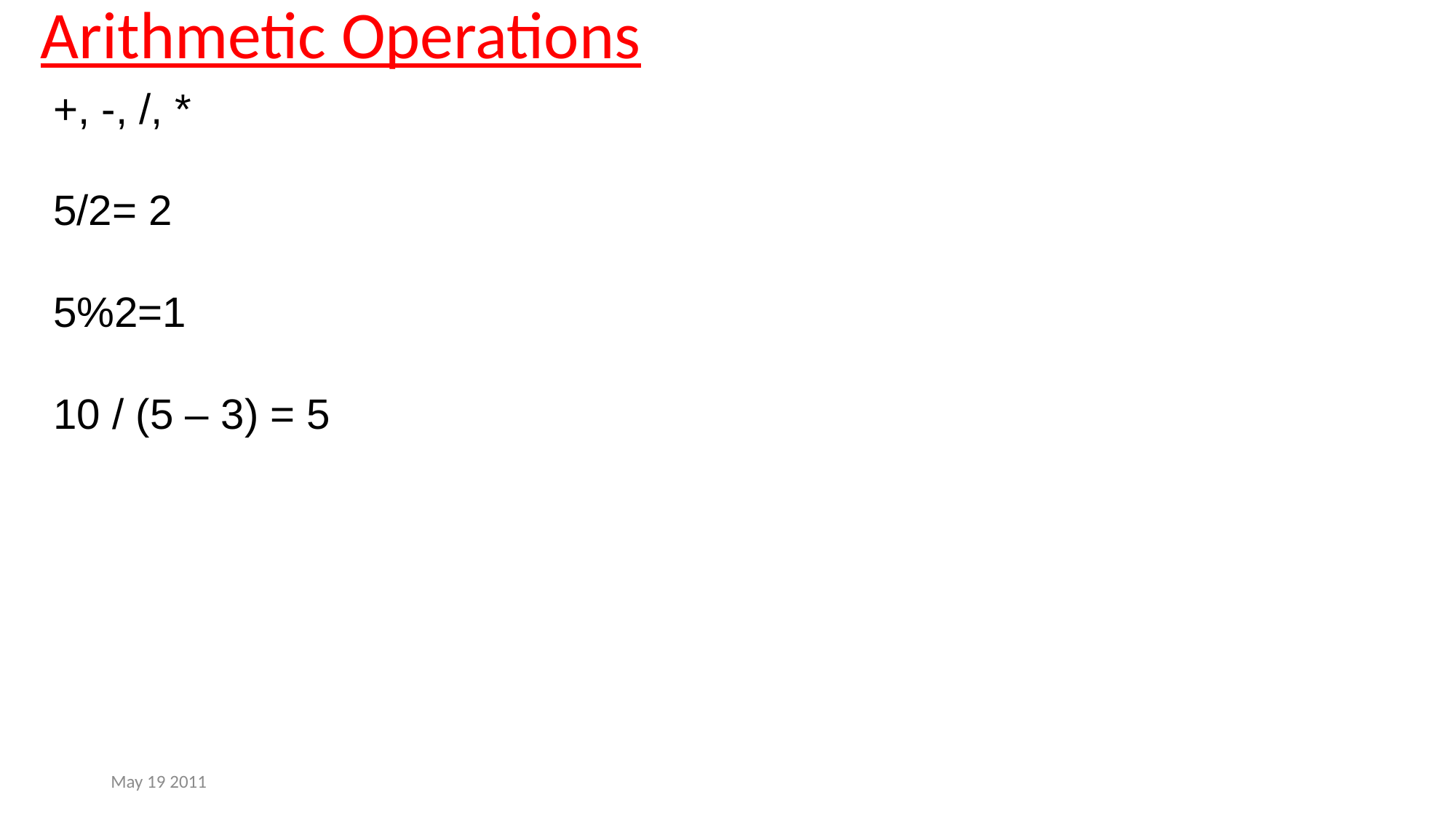

Arithmetic Operations
+, -, /, *

5/2= 2

5%2=1

10 / (5 – 3) = 5

May 19 2011